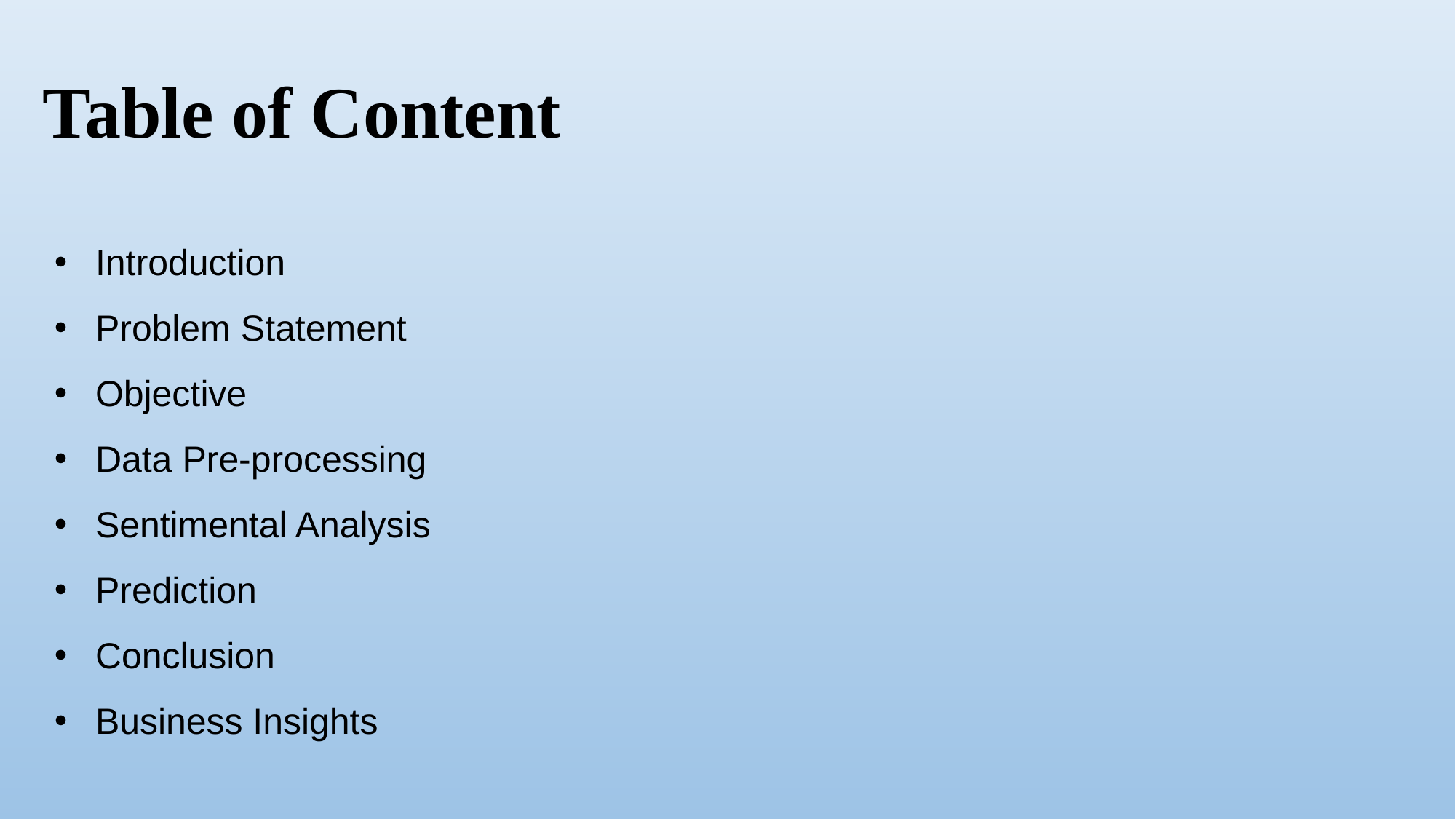

Table of Content
Introduction
Problem Statement
Objective
Data Pre-processing
Sentimental Analysis
Prediction
Conclusion
Business Insights